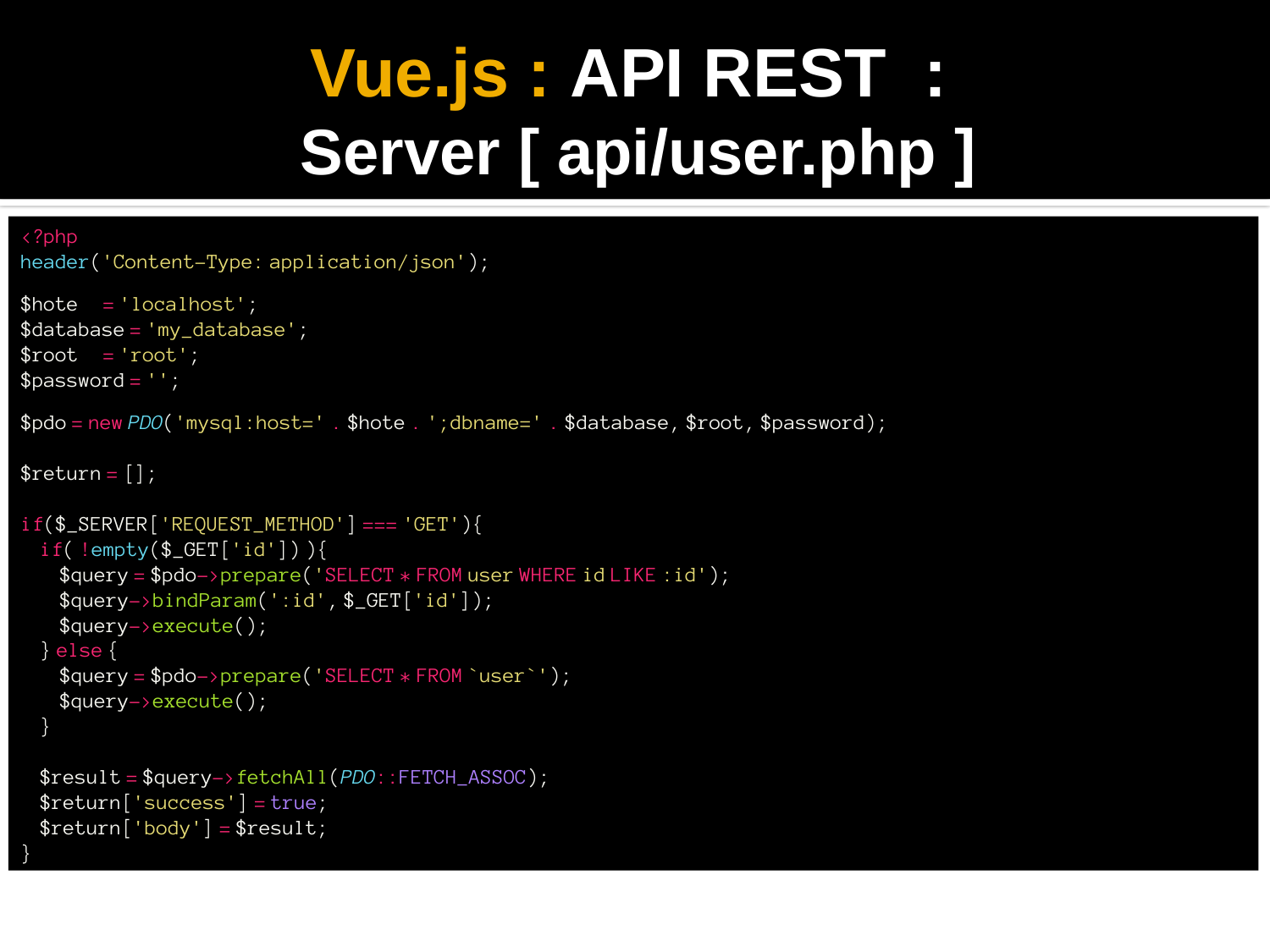

# Vue.js : API REST  : Server [ api/user.php ]
<?php
header('Content-Type: application/json');

$hote     = 'localhost';
$database = 'my_database';
$root     = 'root';
$password = '';

$pdo = new PDO('mysql:host=' . $hote . ';dbname=' . $database, $root, $password);

$return = [];

if($_SERVER['REQUEST_METHOD'] === 'GET'){
    if( !empty($_GET['id']) ){
        $query = $pdo->prepare('SELECT * FROM user WHERE id LIKE :id');
        $query->bindParam(':id', $_GET['id']);
        $query->execute();
    } else {
        $query = $pdo->prepare('SELECT * FROM `user`');
        $query->execute();
    }

    $result = $query->fetchAll(PDO::FETCH_ASSOC);
    $return['success'] = true;
    $return['body'] = $result;
}